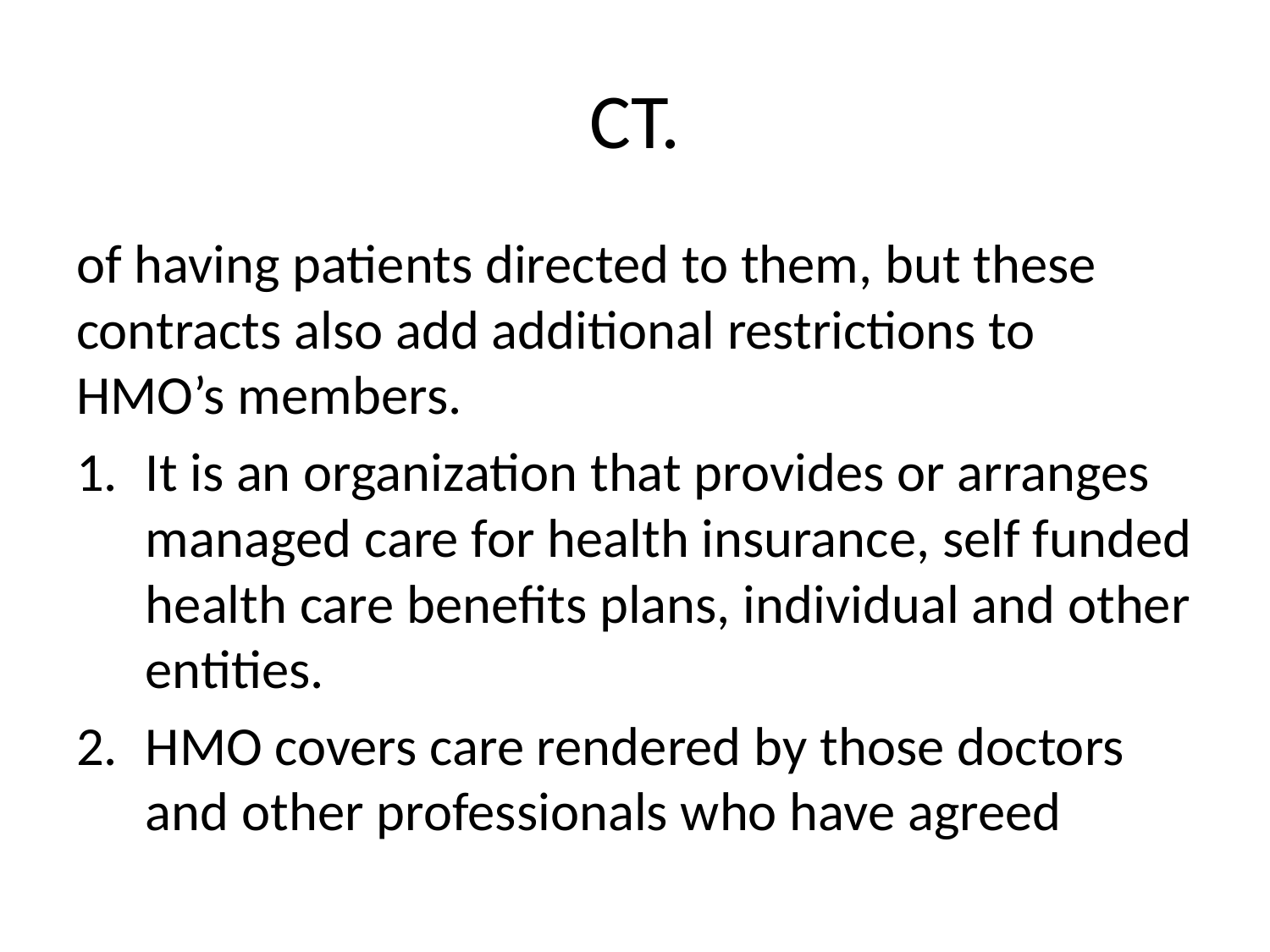

# CT.
of having patients directed to them, but these contracts also add additional restrictions to HMO’s members.
It is an organization that provides or arranges managed care for health insurance, self funded health care benefits plans, individual and other entities.
HMO covers care rendered by those doctors and other professionals who have agreed